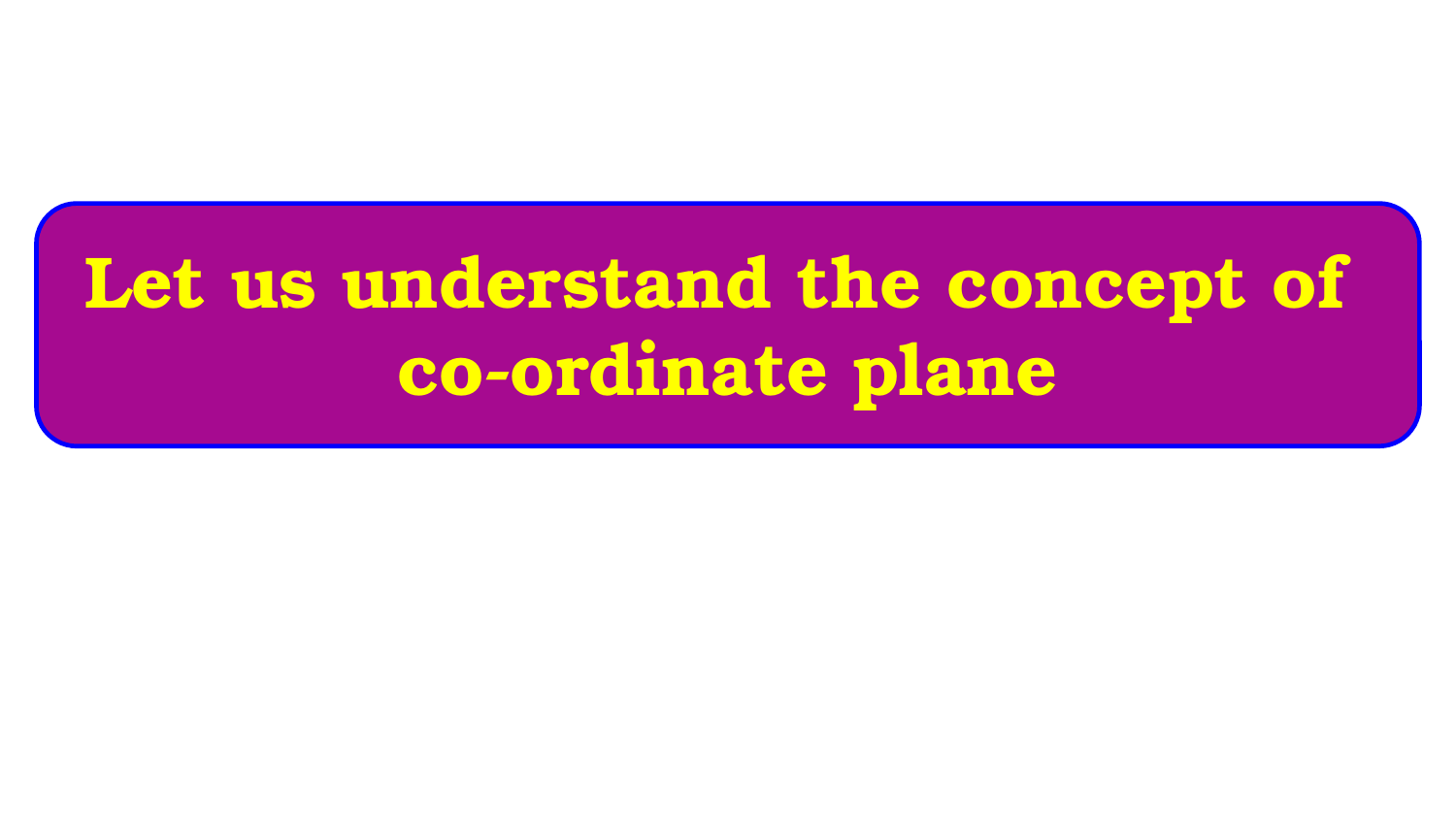

Let us understand the concept of
co-ordinate plane